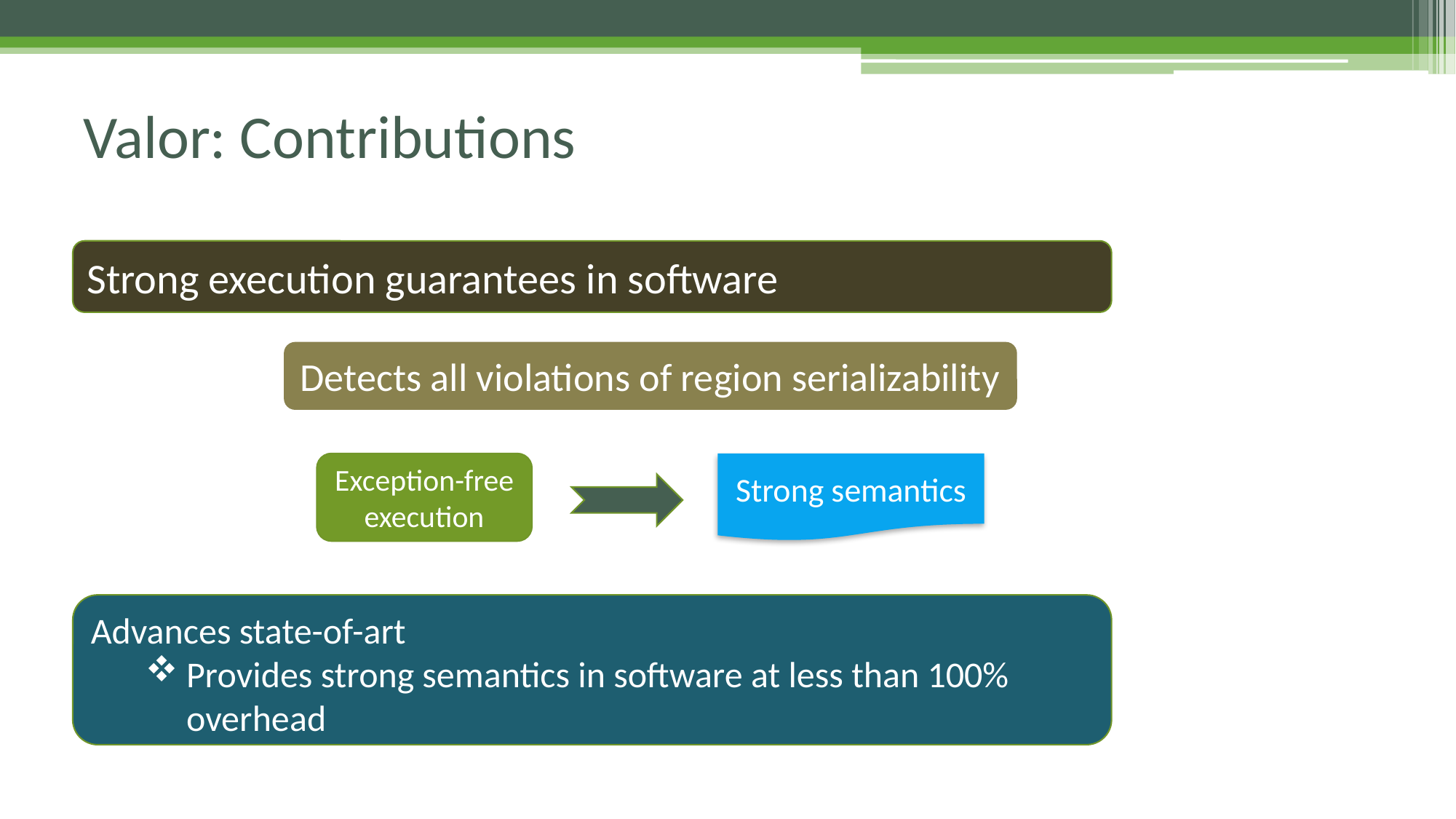

# Valor: Contributions
Strong execution guarantees in software
Detects all violations of region serializability
Exception-free execution
Strong semantics

Advances state-of-art
Provides strong semantics in software at less than 100% overhead